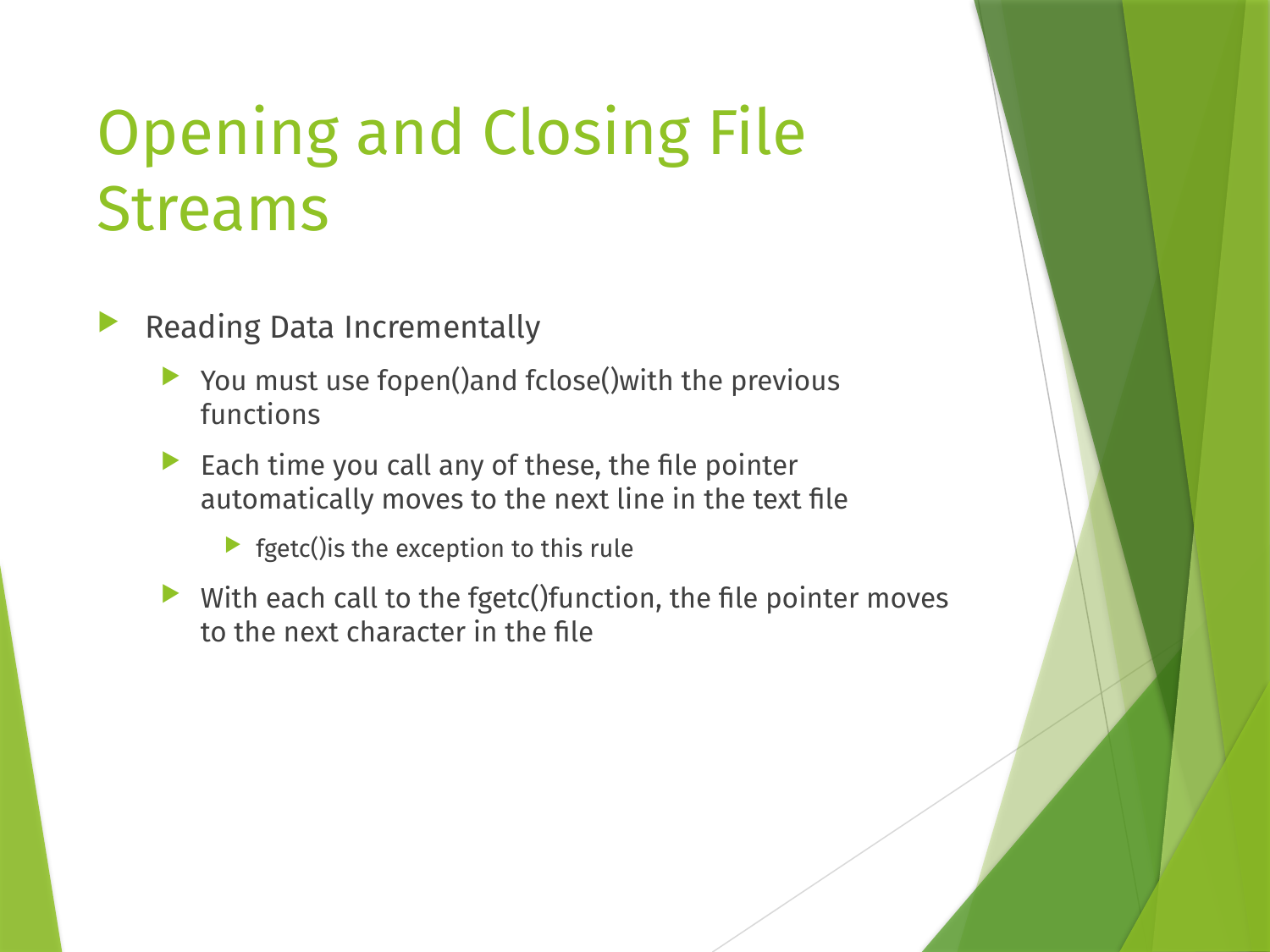

# Opening and Closing File Streams
Reading Data Incrementally
You must use fopen()and fclose()with the previous functions
Each time you call any of these, the file pointer automatically moves to the next line in the text file
fgetc()is the exception to this rule
With each call to the fgetc()function, the file pointer moves to the next character in the file